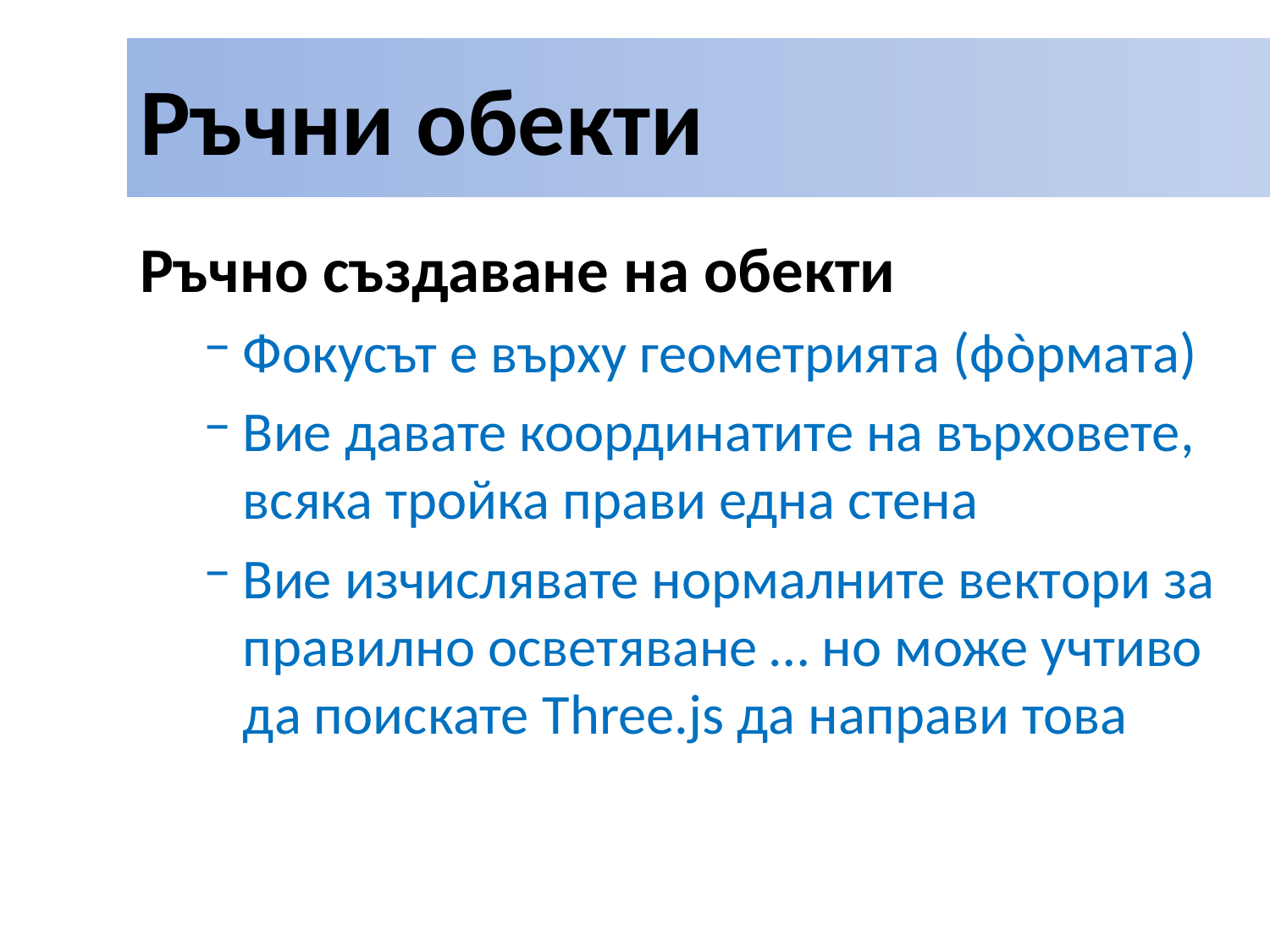

# Ръчни обекти
Ръчно създаване на обекти
Фокусът е върху геометрията (фòрмата)
Вие давате координатите на върховете, всяка тройка прави една стена
Вие изчислявате нормалните вектори за правилно осветяване … но може учтиво да поискате Three.js да направи това